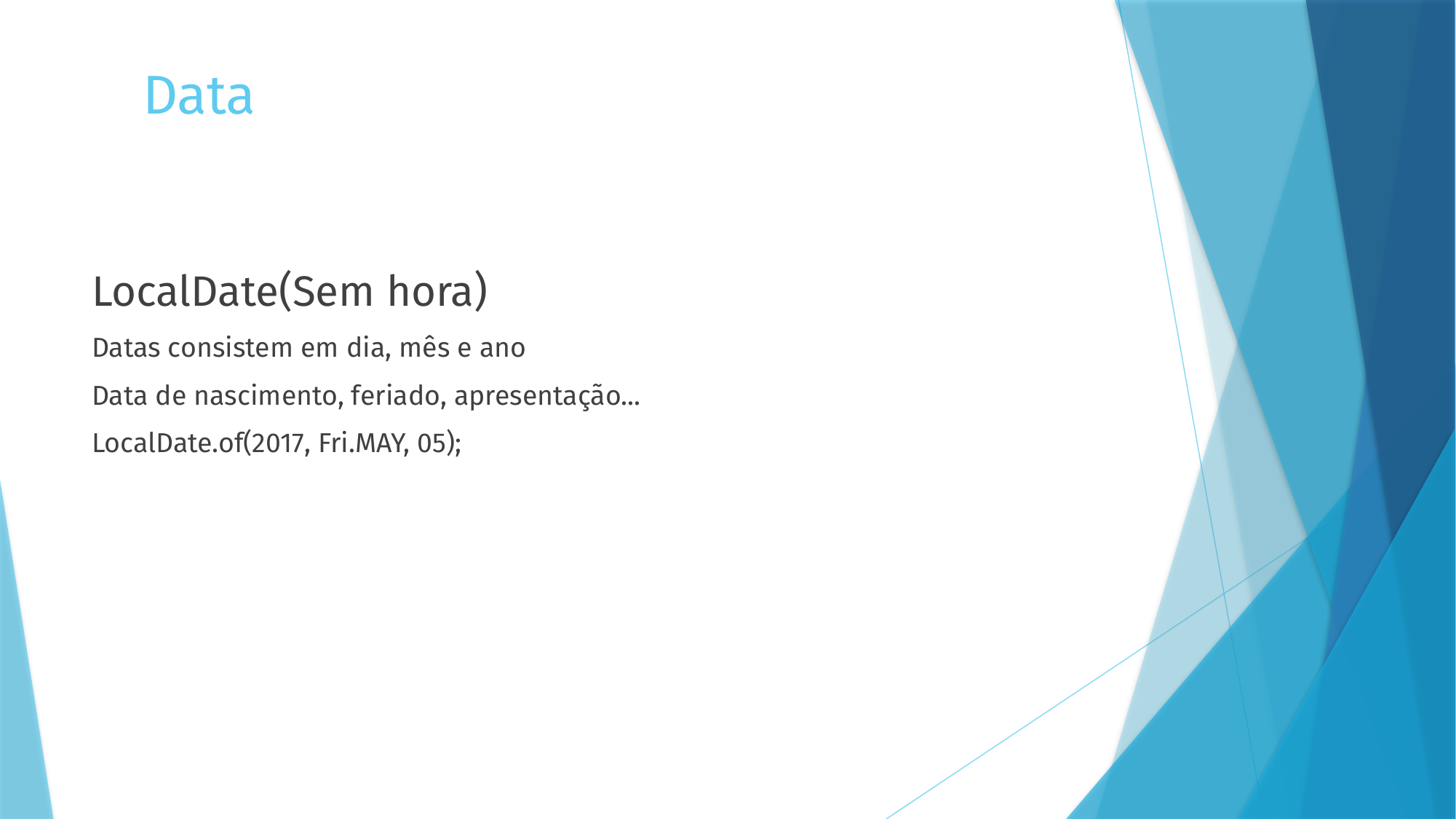

# Data
LocalDate(Sem hora)
Datas consistem em dia, mês e ano
Data de nascimento, feriado, apresentação...
LocalDate.of(2017, Fri.MAY, 05);